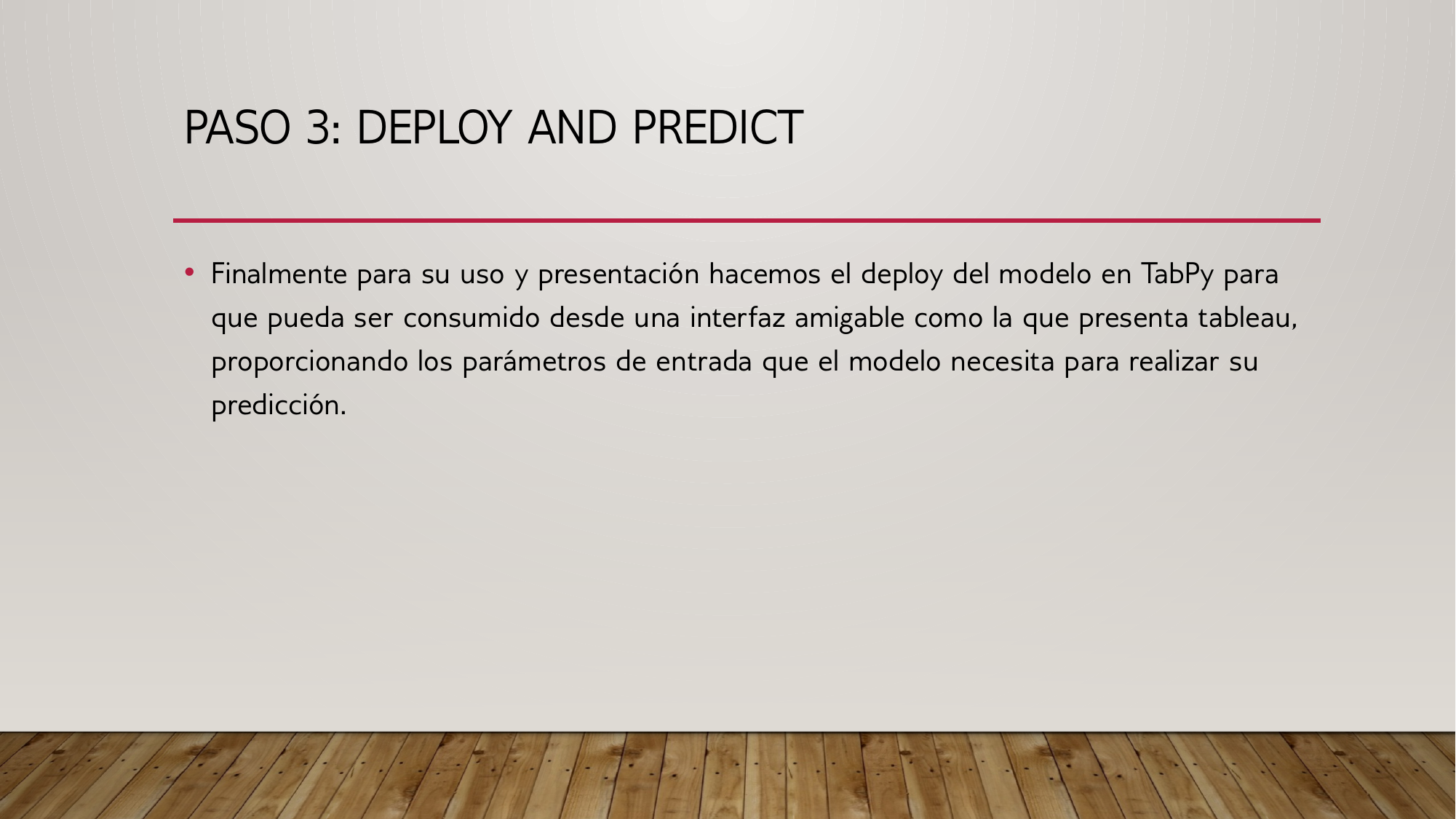

# Paso 3: Deploy and predict
Finalmente para su uso y presentación hacemos el deploy del modelo en TabPy para que pueda ser consumido desde una interfaz amigable como la que presenta tableau, proporcionando los parámetros de entrada que el modelo necesita para realizar su predicción.